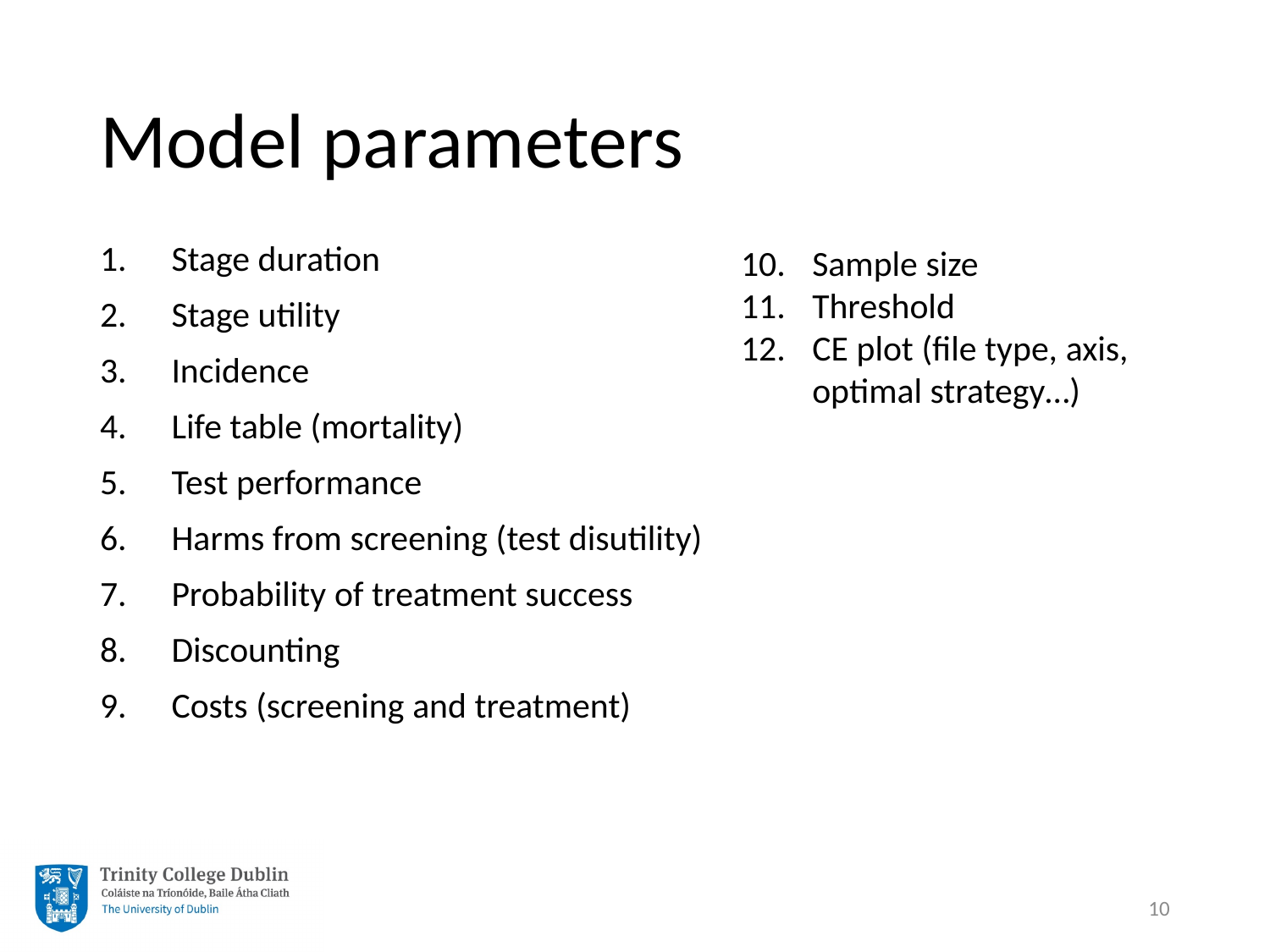

# Model parameters
Stage duration
Stage utility
Incidence
Life table (mortality)
Test performance
Harms from screening (test disutility)
Probability of treatment success
Discounting
Costs (screening and treatment)

Sample size
Threshold
CE plot (file type, axis, optimal strategy…)
10